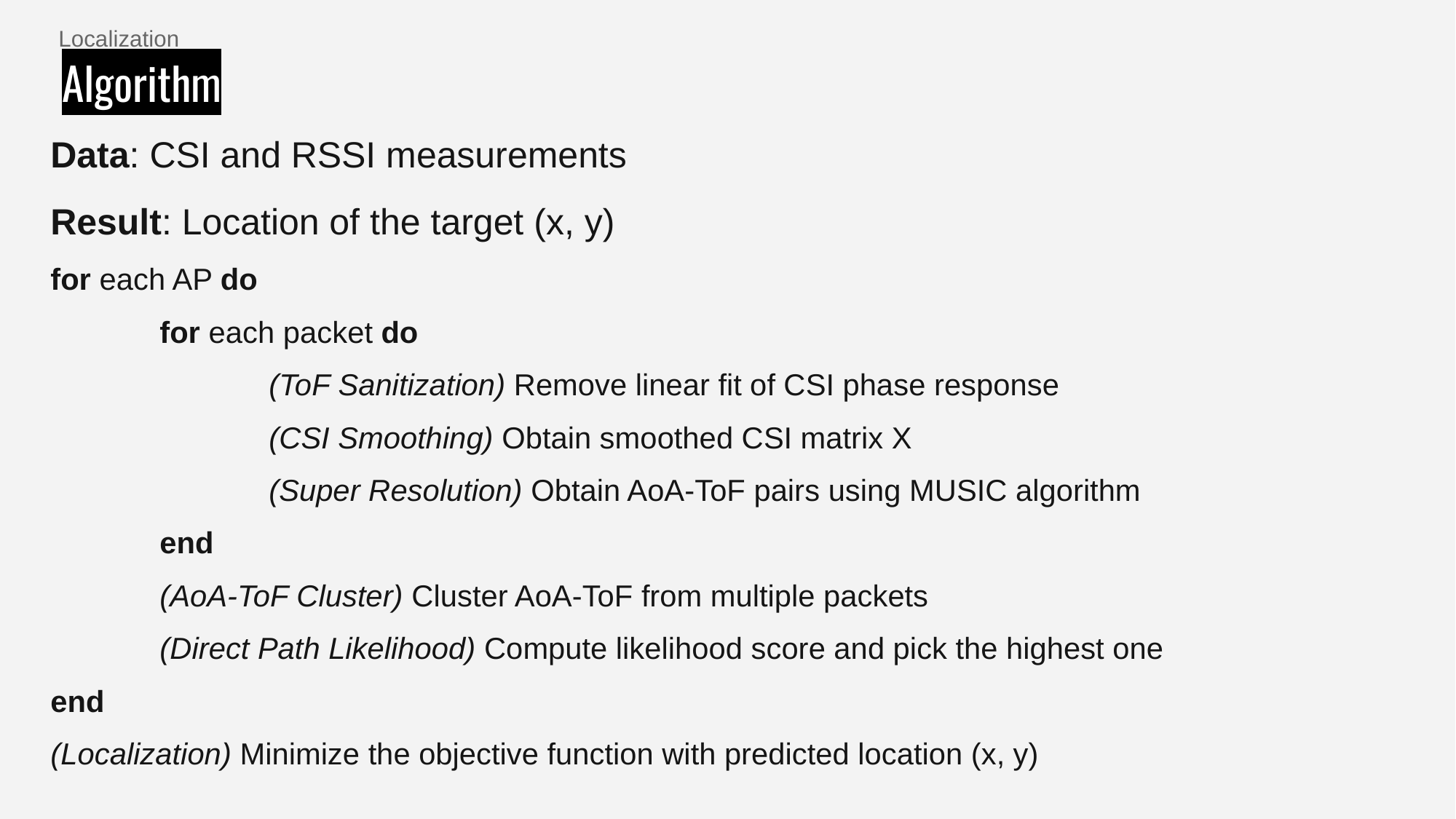

Localization
# Algorithm
Data: CSI and RSSI measurements
Result: Location of the target (x, y)
for each AP do
	for each packet do
		(ToF Sanitization) Remove linear fit of CSI phase response
		(CSI Smoothing) Obtain smoothed CSI matrix X
		(Super Resolution) Obtain AoA-ToF pairs using MUSIC algorithm
	end
	(AoA-ToF Cluster) Cluster AoA-ToF from multiple packets
	(Direct Path Likelihood) Compute likelihood score and pick the highest one
end
(Localization) Minimize the objective function with predicted location (x, y)